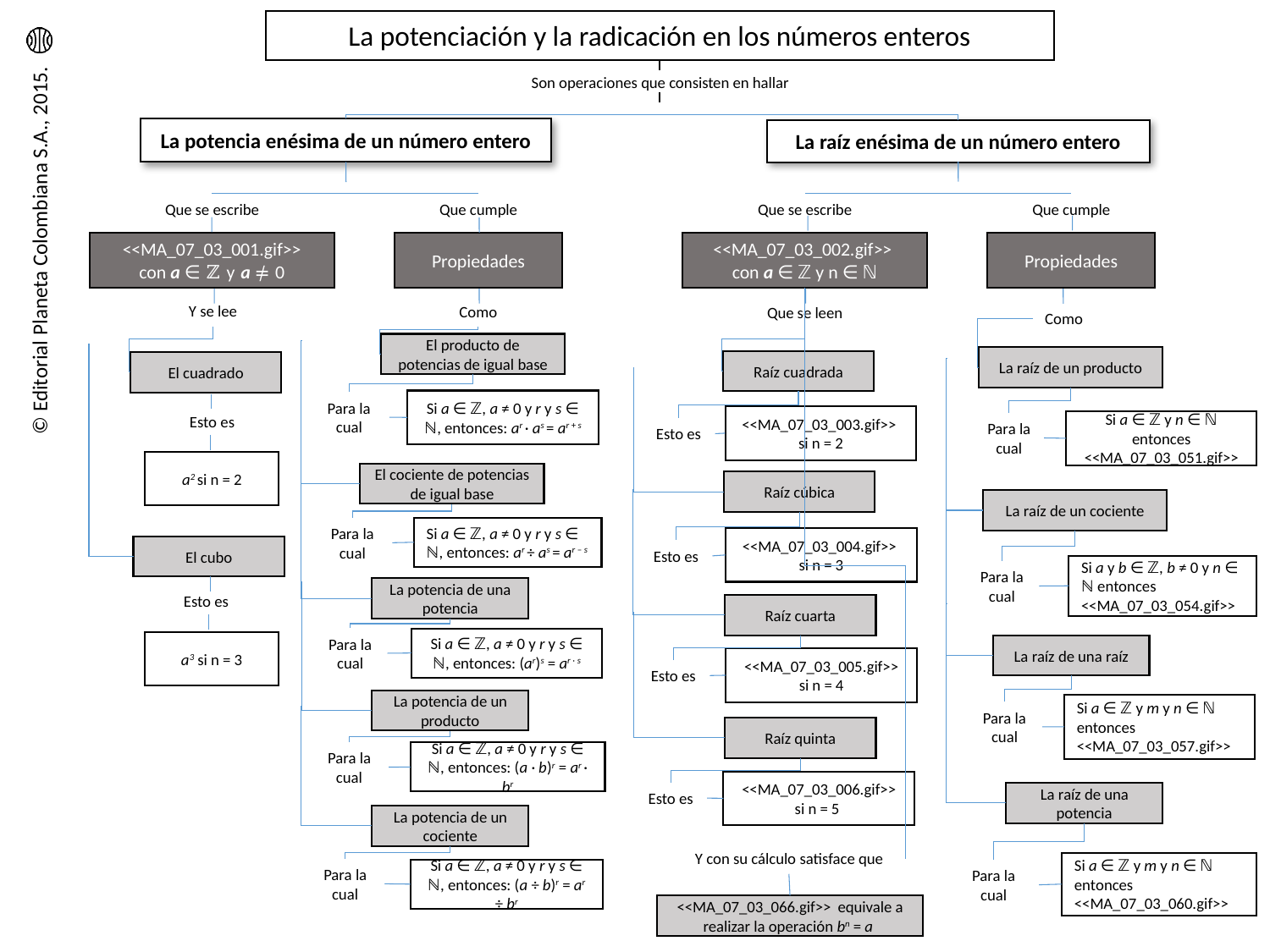

La potenciación y la radicación en los números enteros
Son operaciones que consisten en hallar
La potencia enésima de un número entero
La raíz enésima de un número entero
Que se escribe
Que cumple
Que se escribe
Que cumple
<<MA_07_03_001.gif>>
con a ∈ ℤ y a ≠ 0
Propiedades
<<MA_07_03_002.gif>>
con a ∈ ℤ y n ∈ ℕ
Propiedades
Y se lee
Como
Que se leen
Como
El producto de potencias de igual base
La raíz de un producto
Raíz cuadrada
El cuadrado
Si a ∈ ℤ, a ≠ 0 y r y s ∈ ℕ, entonces: ar · as = ar + s
Para la cual
Esto es
<<MA_07_03_003.gif>>  si n = 2
Si a ∈ ℤ y n ∈ ℕ entonces <<MA_07_03_051.gif>>
Para la cual
Esto es
a2 si n = 2
El cociente de potencias de igual base
Raíz cúbica
La raíz de un cociente
Para la cual
Si a ∈ ℤ, a ≠ 0 y r y s ∈ ℕ, entonces: ar ÷ as = ar ‒ s
<<MA_07_03_004.gif>>  si n = 3
El cubo
Esto es
Si a y b ∈ ℤ, b ≠ 0 y n ∈ ℕ entonces <<MA_07_03_054.gif>>
Para la cual
La potencia de una potencia
Esto es
Raíz cuarta
Para la cual
Si a ∈ ℤ, a ≠ 0 y r y s ∈ ℕ, entonces: (ar)s = ar · s
a3 si n = 3
La raíz de una raíz
<<MA_07_03_005.gif>> si n = 4
Esto es
La potencia de un producto
Si a ∈ ℤ y m y n ∈ ℕ entonces <<MA_07_03_057.gif>>
Para la cual
Raíz quinta
Para la cual
Si a ∈ ℤ, a ≠ 0 y r y s ∈ ℕ, entonces: (a · b)r = ar · br
<<MA_07_03_006.gif>> si n = 5
Esto es
La raíz de una potencia
La potencia de un cociente
Y con su cálculo satisface que
Si a ∈ ℤ y m y n ∈ ℕ entonces <<MA_07_03_060.gif>>
Para la cual
Para la cual
Si a ∈ ℤ, a ≠ 0 y r y s ∈ ℕ, entonces: (a ÷ b)r = ar ÷ br
<<MA_07_03_066.gif>>  equivale a realizar la operación bn = a